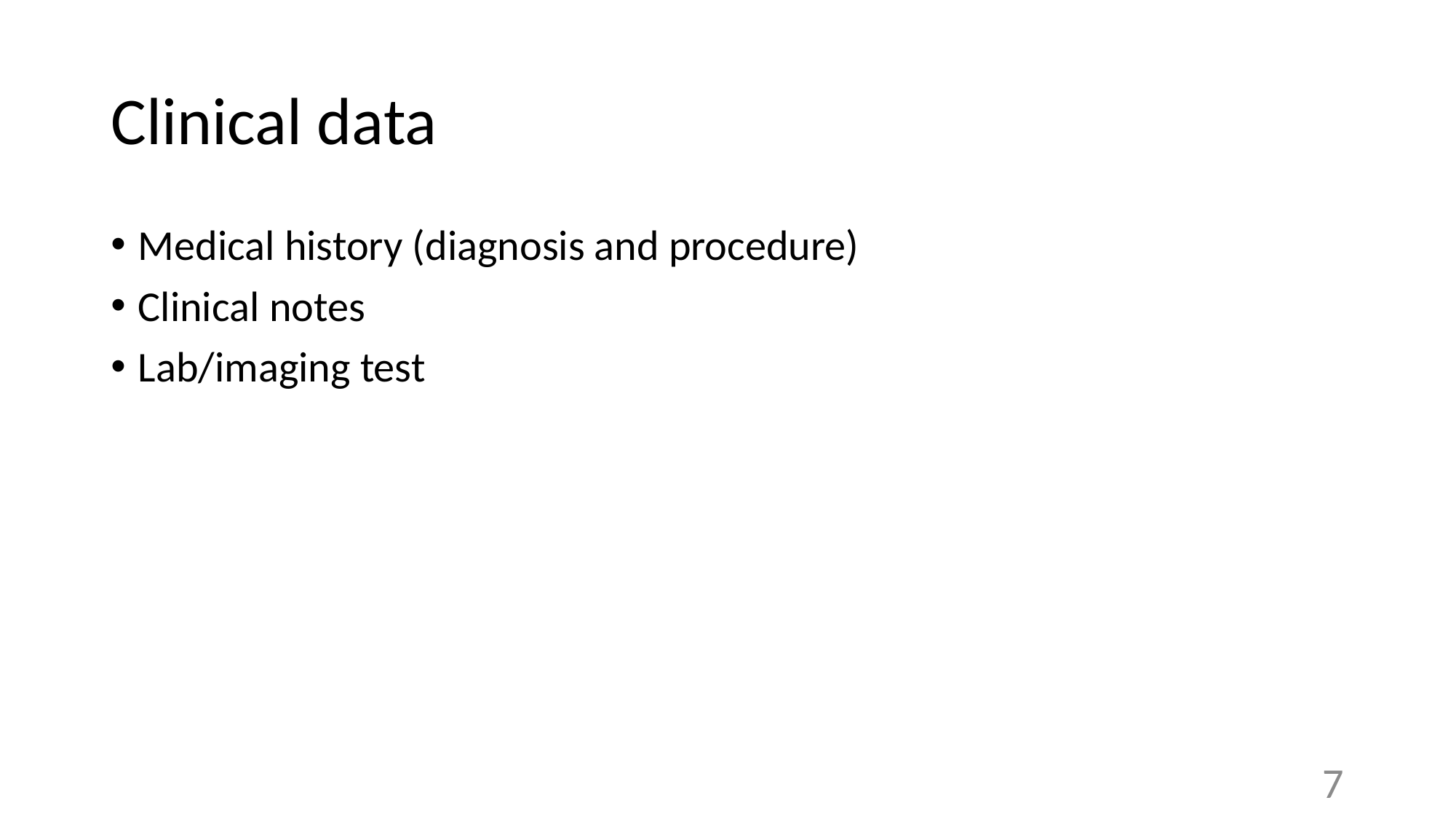

# Clinical data
Medical history (diagnosis and procedure)
Clinical notes
Lab/imaging test
7